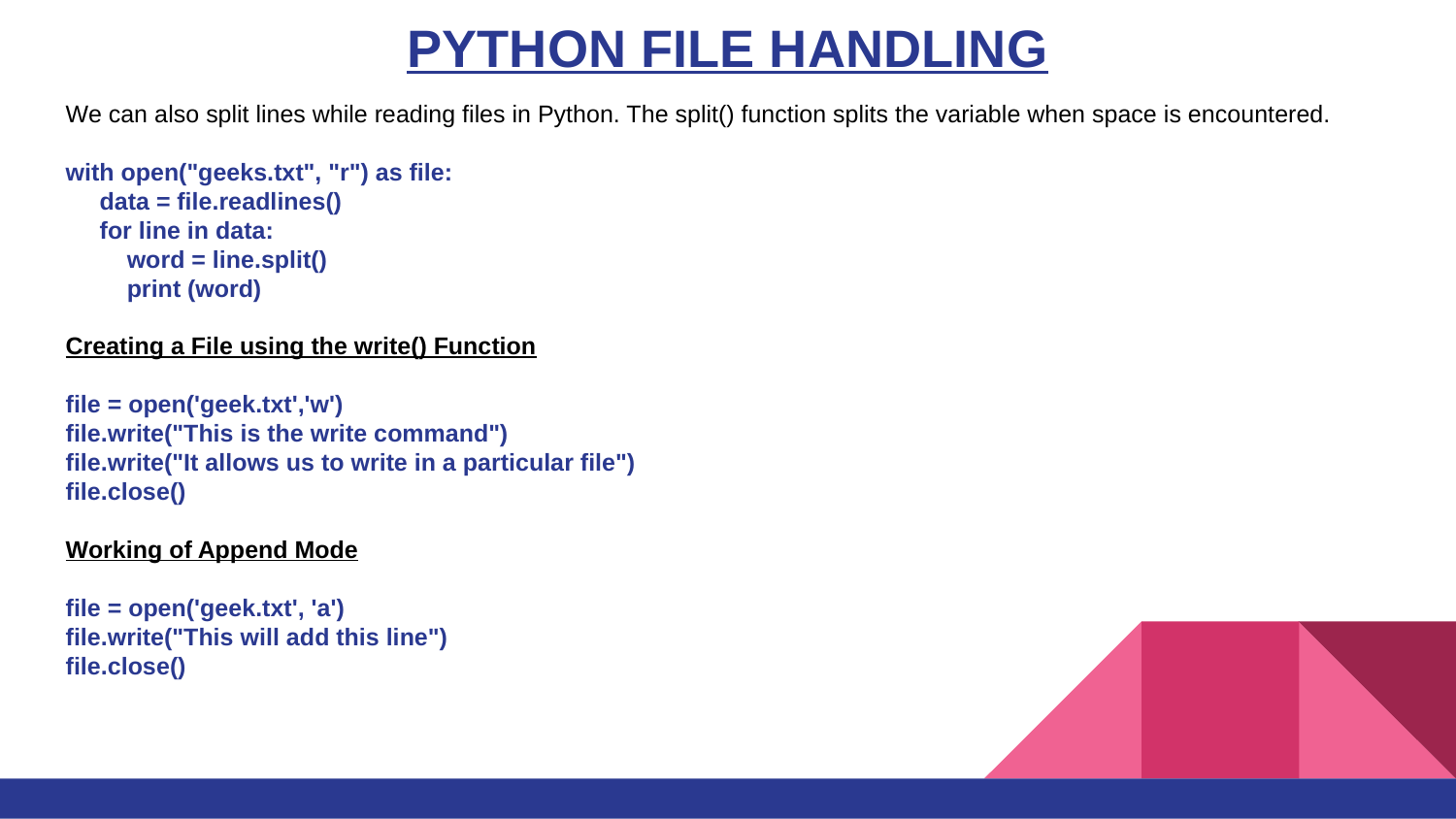

# PYTHON FILE HANDLING
We can also split lines while reading files in Python. The split() function splits the variable when space is encountered.

with open("geeks.txt", "r") as file:
     data = file.readlines()
     for line in data:
         word = line.split()
         print (word)

Creating a File using the write() Function

file = open('geek.txt','w')
file.write("This is the write command")
file.write("It allows us to write in a particular file")
file.close()

Working of Append Mode

file = open('geek.txt', 'a')
file.write("This will add this line")
file.close()